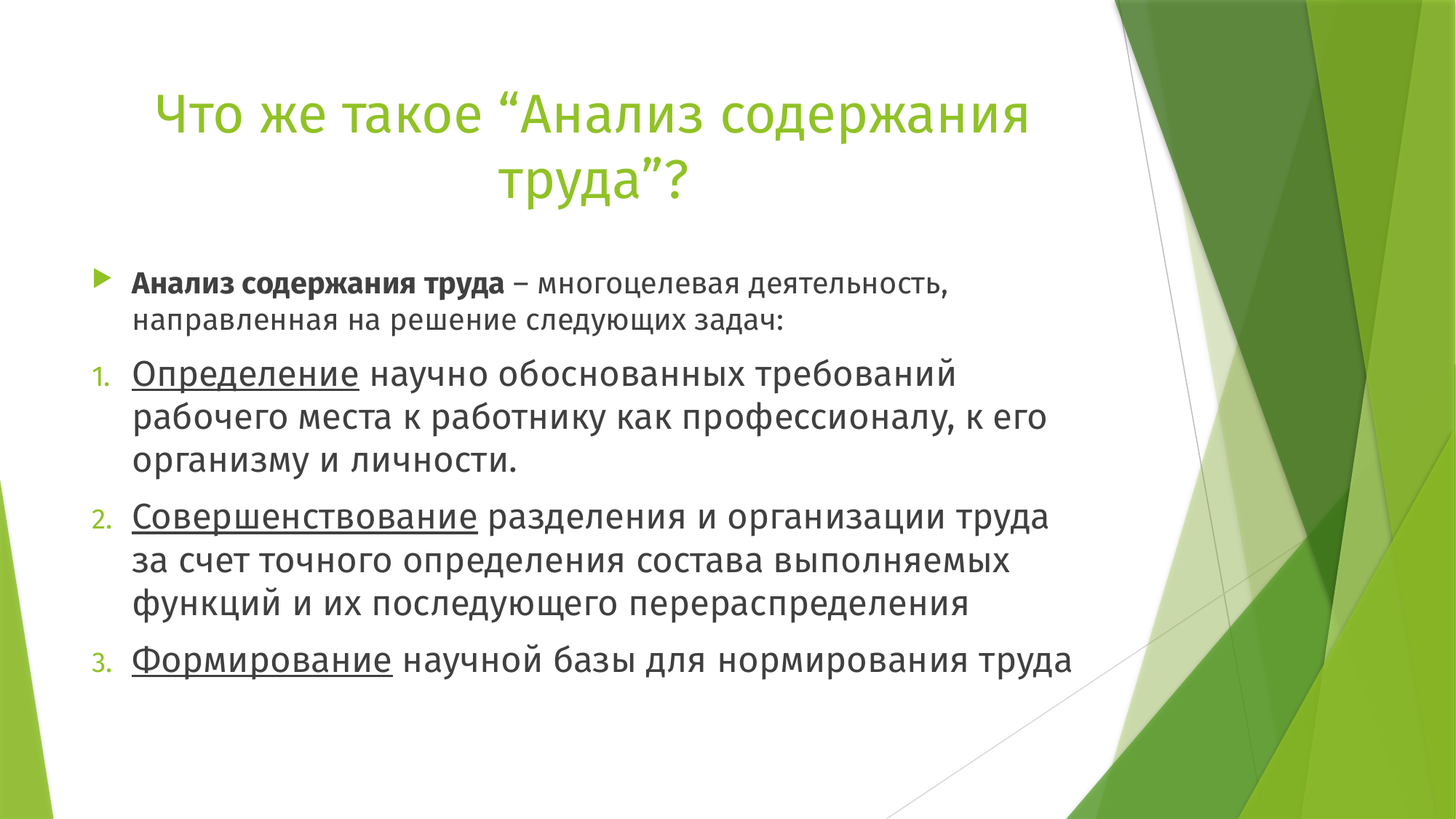

# Что же такое “Анализ содержания труда”?
Анализ содержания труда – многоцелевая деятельность, направленная на решение следующих задач:
Определение научно обоснованных требований рабочего места к работнику как профессионалу, к его организму и личности.
Совершенствование разделения и организации труда за счет точного определения состава выполняемых функций и их последующего перераспределения
Формирование научной базы для нормирования труда